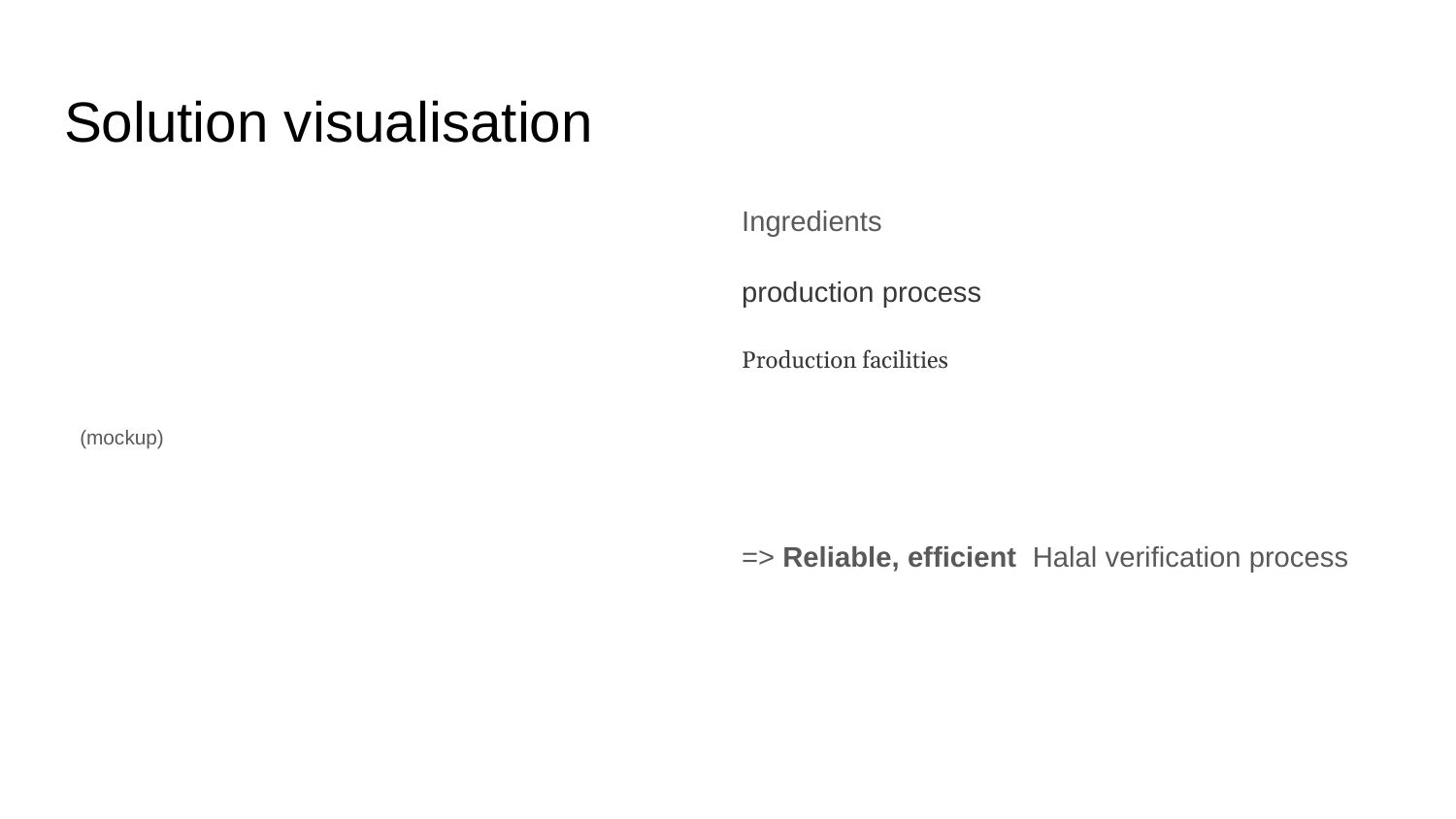

# Solution visualisation
Ingredients
production process
Production facilities

=> Reliable, efficient  Halal verification process

(mockup)